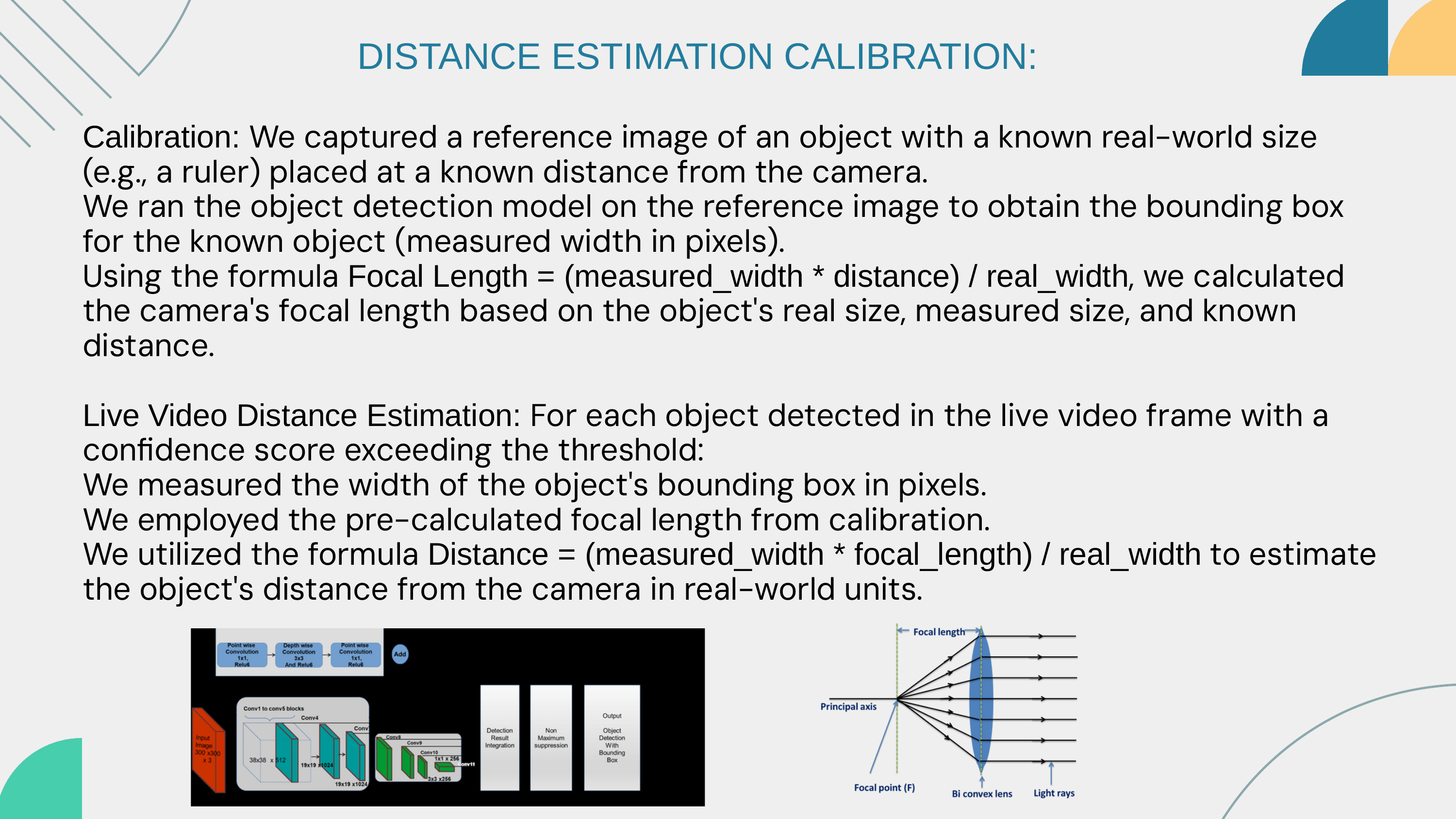

DISTANCE ESTIMATION CALIBRATION:

Calibration: We captured a reference image of an object with a known real-world size (e.g., a ruler) placed at a known distance from the camera.
We ran the object detection model on the reference image to obtain the bounding box for the known object (measured width in pixels).
Using the formula Focal Length = (measured_width * distance) / real_width, we calculated the camera's focal length based on the object's real size, measured size, and known distance.

Live Video Distance Estimation: For each object detected in the live video frame with a confidence score exceeding the threshold:
We measured the width of the object's bounding box in pixels.
We employed the pre-calculated focal length from calibration.
We utilized the formula Distance = (measured_width * focal_length) / real_width to estimate the object's distance from the camera in real-world units.